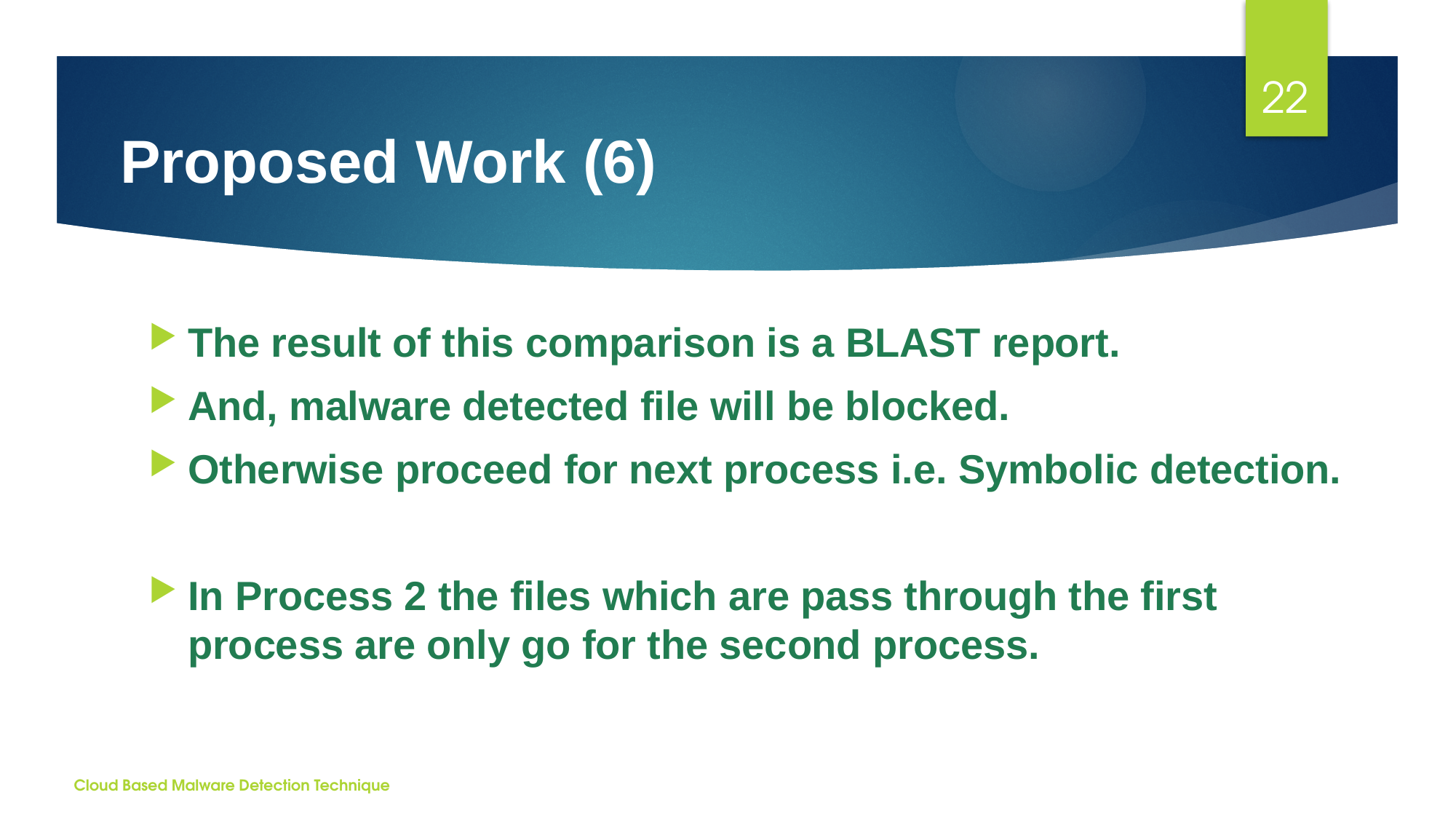

22
# Proposed Work (6)
The result of this comparison is a BLAST report.
And, malware detected file will be blocked.
Otherwise proceed for next process i.e. Symbolic detection.

In Process 2 the files which are pass through the first process are only go for the second process.

Cloud Based Malware Detection Technique